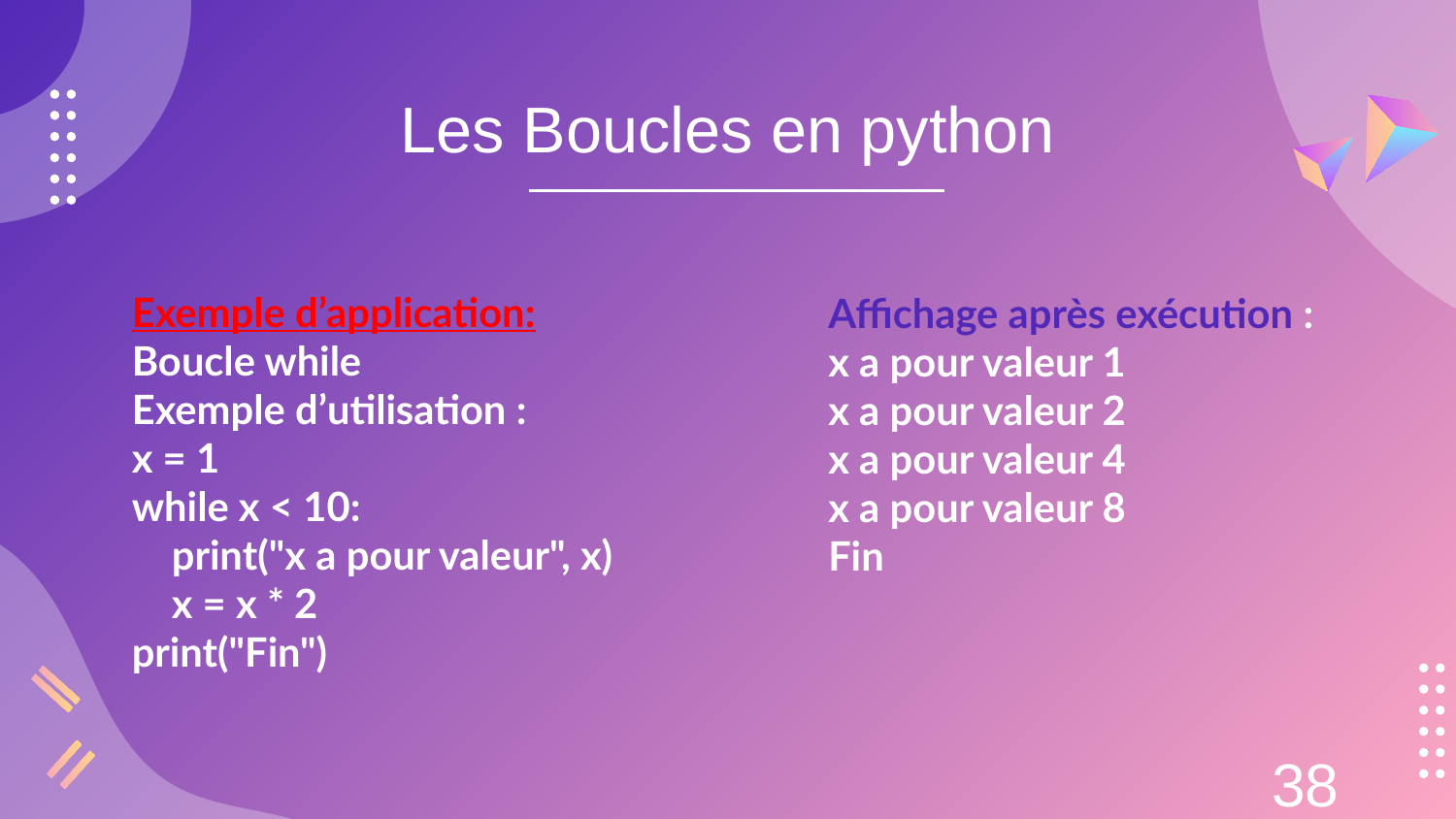

Les Boucles en python

Exemple d’application:
Boucle while
Exemple d’utilisation :
x = 1
while x < 10:
    print("x a pour valeur", x)
    x = x * 2
print("Fin")

Affichage après exécution :
x a pour valeur 1
x a pour valeur 2
x a pour valeur 4
x a pour valeur 8
Fin

38